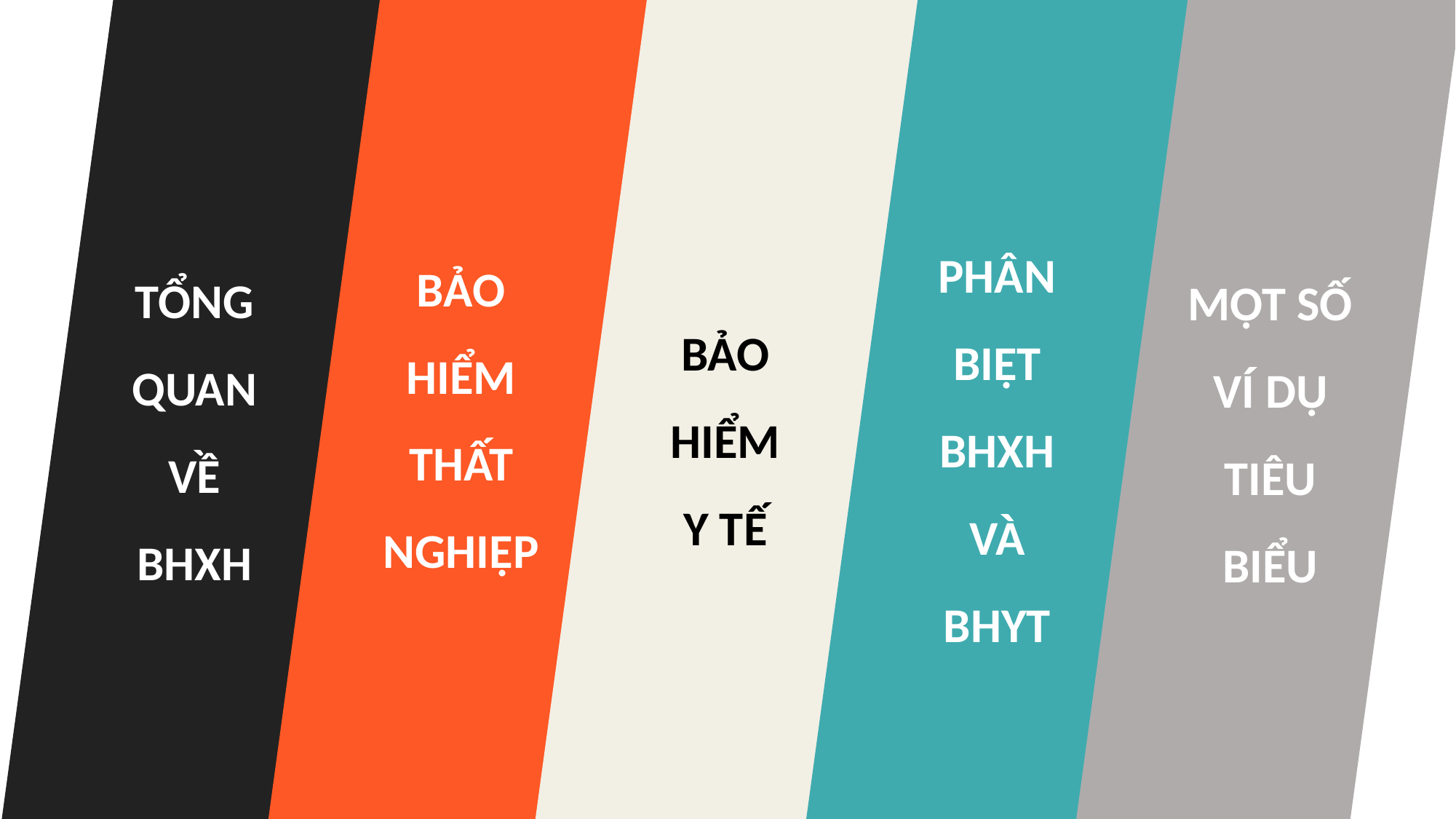

PHÂN BIỆT BHXH VÀ BHYT

MỘT SỐ VÍ DỤ TIÊU BIỂU
TỔNG QUAN VỀ BẢO HIỂM XÃ HỘI

BẢO HIỂM Y TẾ

BẢO HIỂM THẤT NGHIỆP

TỔNG QUAN VỀ BHXH

Nhóm 08
1
5
3
4
2